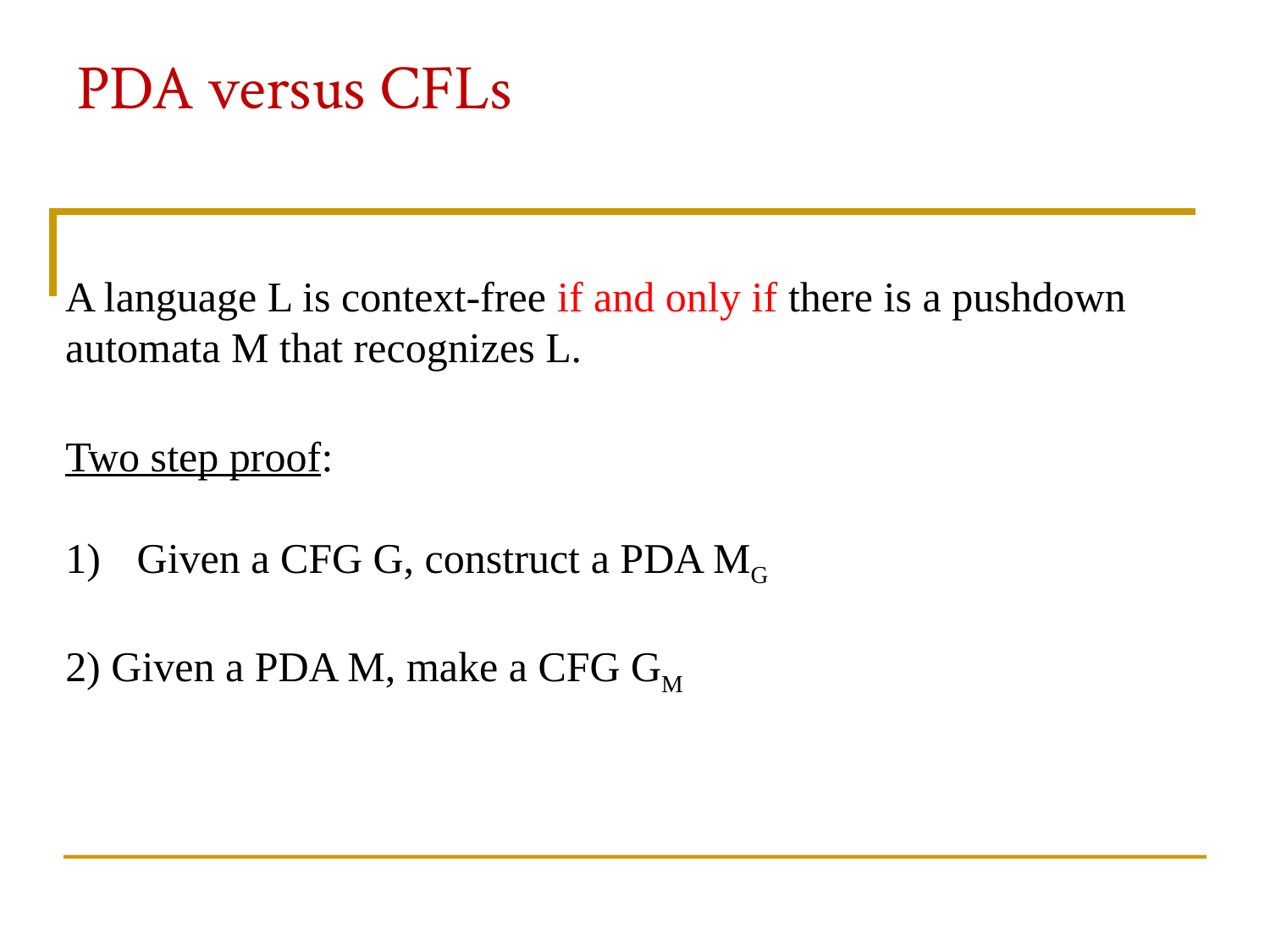

# PDA versus CFLs
A language L is context-free if and only if there is a pushdown automata M that recognizes L.
Two step proof:

Given a CFG G, construct a PDA MG

2) Given a PDA M, make a CFG GM